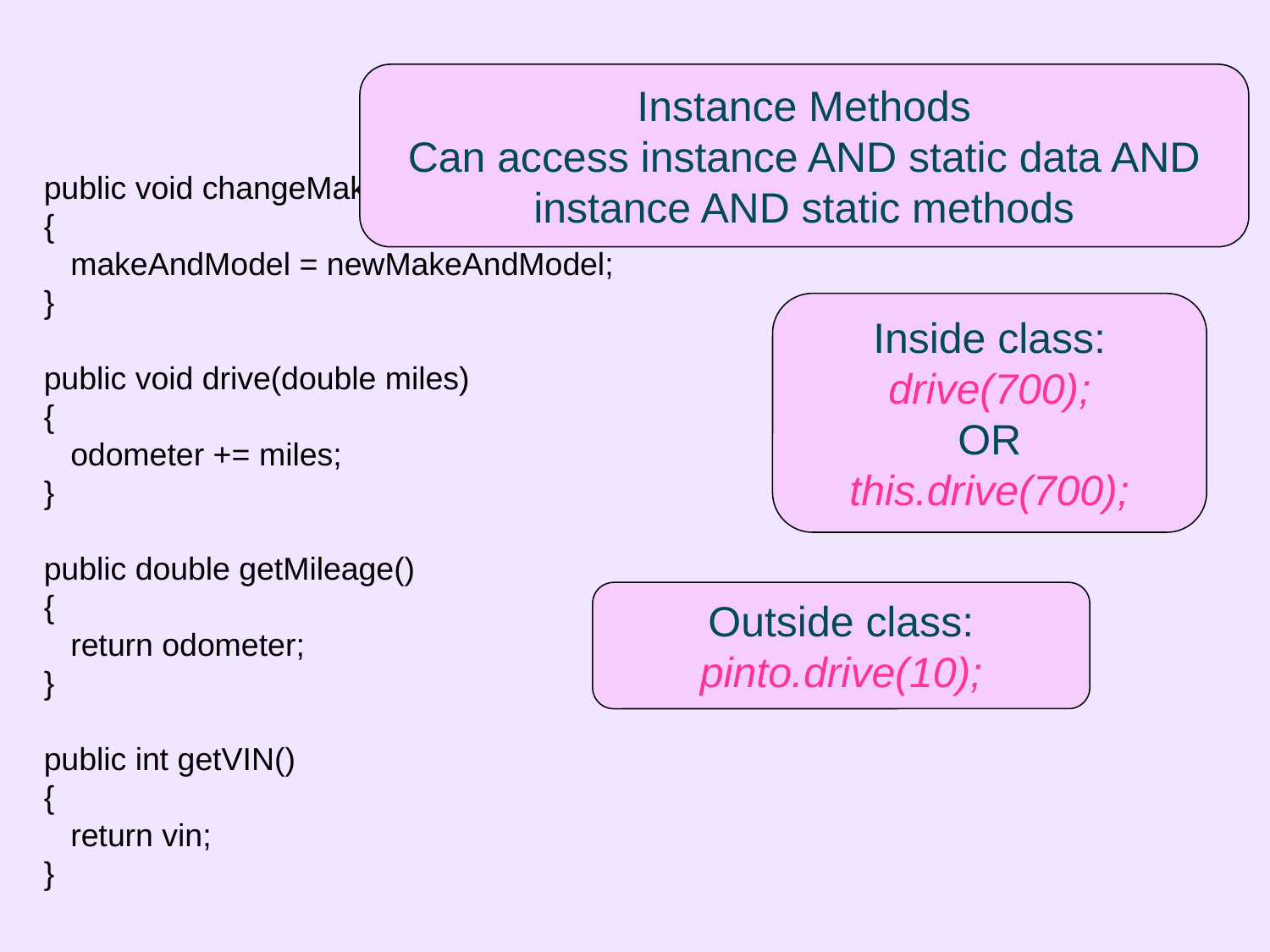

Instance Methods
Can access instance AND static data AND instance AND static methods
   public void changeMakeAndModel(String newMakeAndModel)
   {
      makeAndModel = newMakeAndModel;
   }

   public void drive(double miles)
   {
      odometer += miles;
   }

   public double getMileage()
   {
      return odometer;
   }

   public int getVIN()
   {
      return vin;
   }
Inside class:
drive(700);
OR
this.drive(700);
Outside class:
pinto.drive(10);